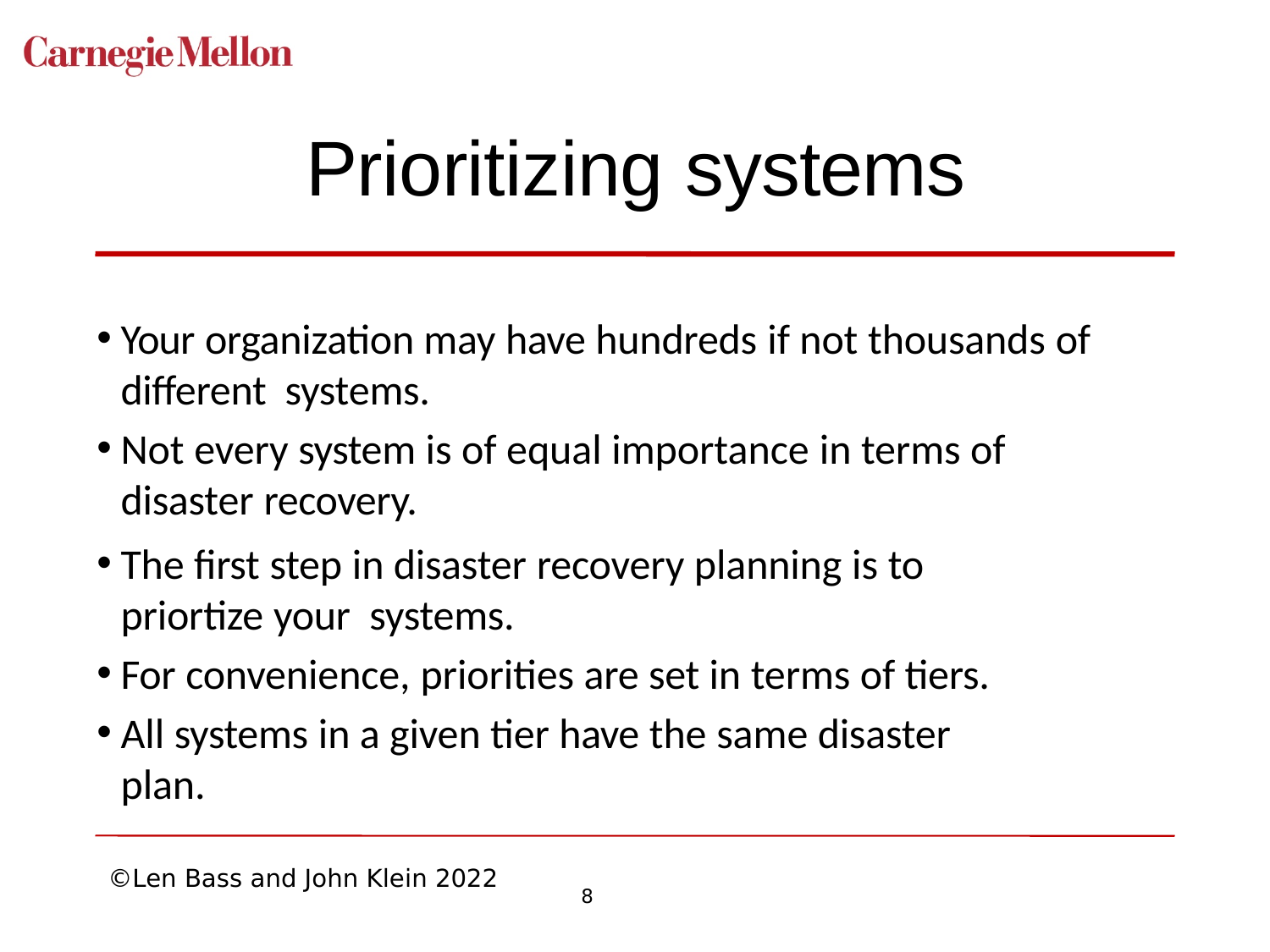

# Prioritizing systems
Your organization may have hundreds if not thousands of different  systems.
Not every system is of equal importance in terms of disaster recovery.
The first step in disaster recovery planning is to priortize your  systems.
For convenience, priorities are set in terms of tiers.
All systems in a given tier have the same disaster plan.
8